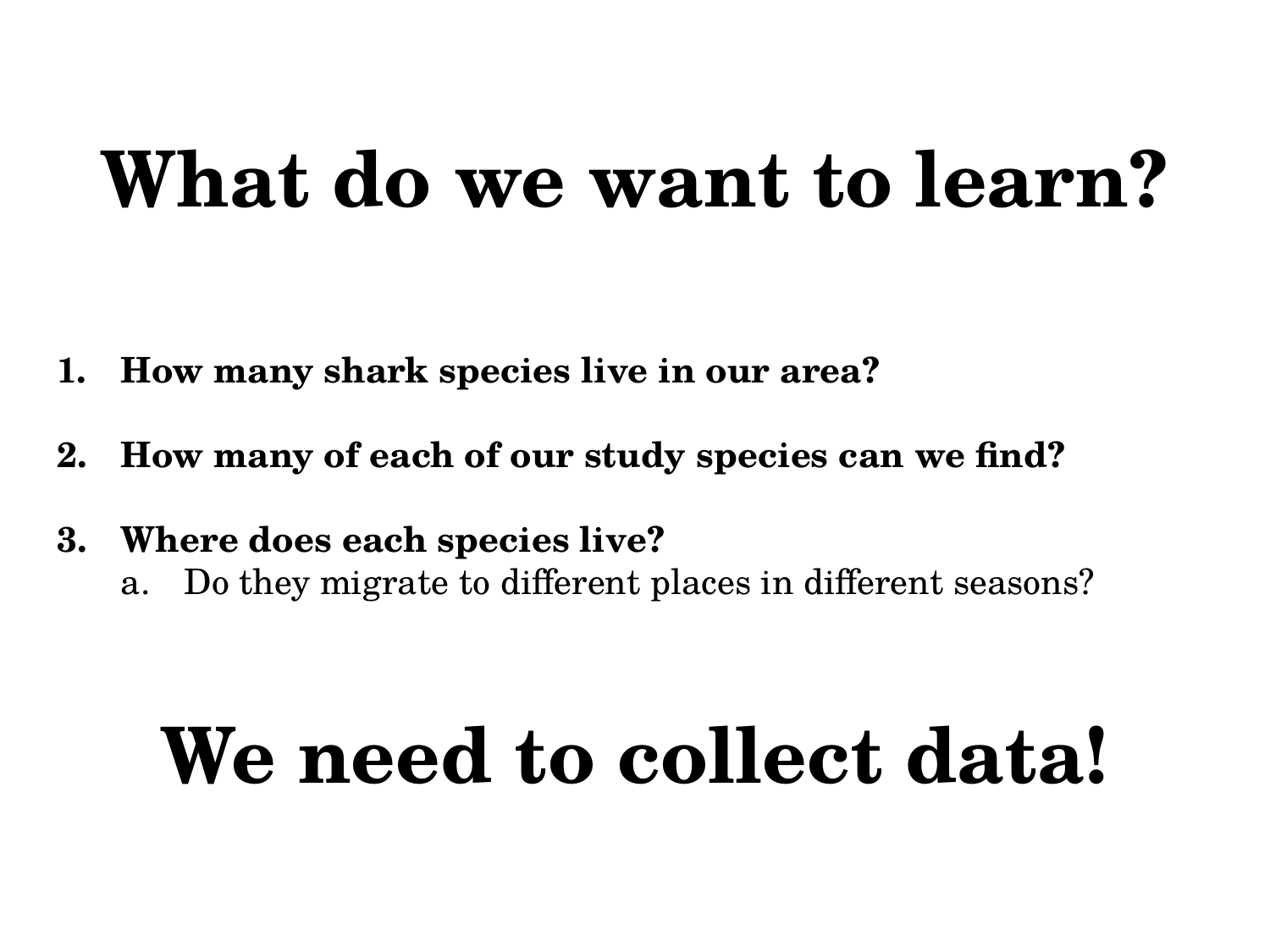

# What do we want to learn?
How many shark species live in our area?

How many of each of our study species can we find?

Where does each species live?
Do they migrate to different places in different seasons?
We need to collect data!